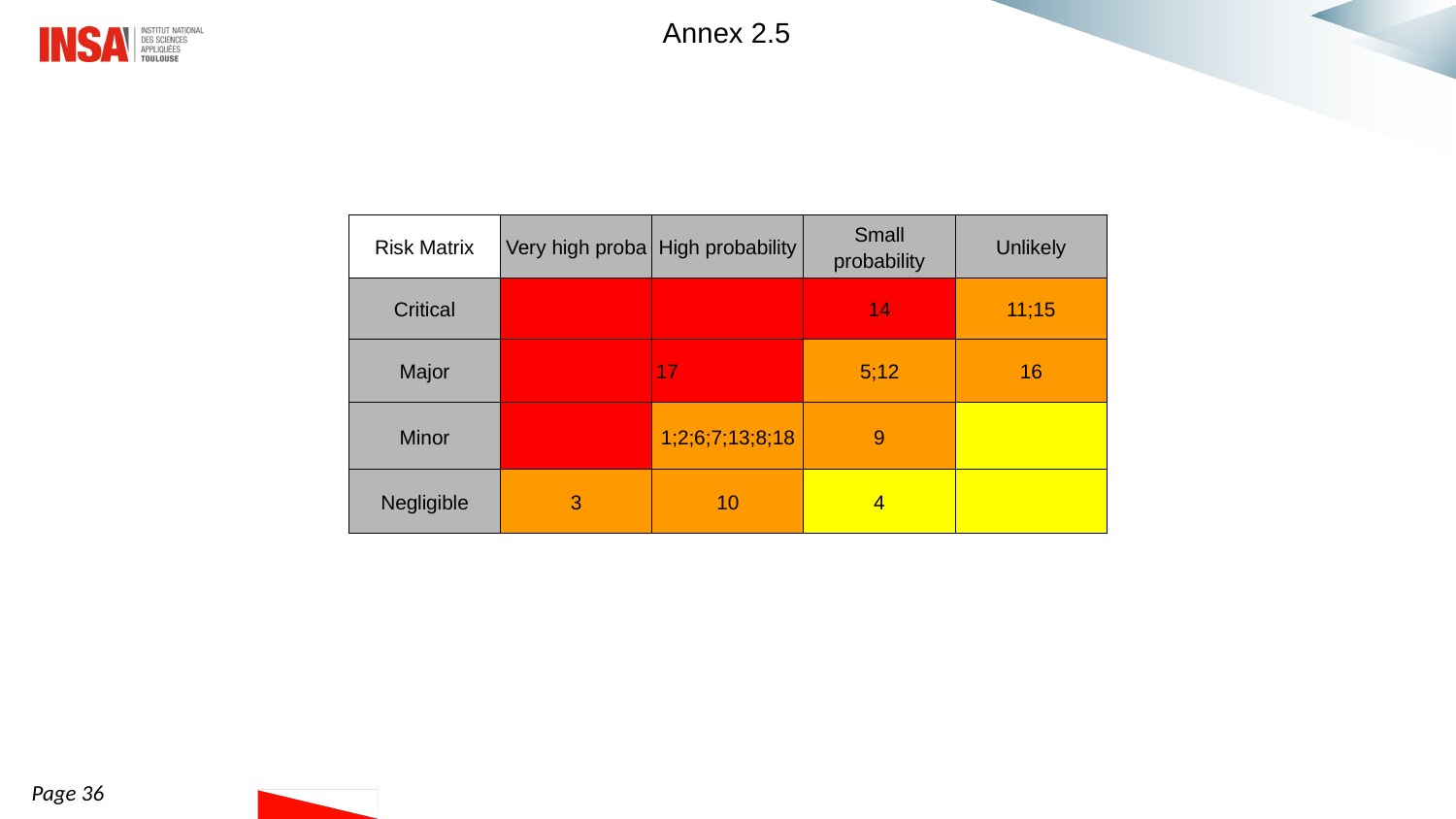

Annex 2.5
| Risk Matrix | Very high proba | High probability | Small probability | Unlikely |
| --- | --- | --- | --- | --- |
| Critical |  |  | 14 | 11;15 |
| Major |  | 17 | 5;12 | 16 |
| Minor |  | 1;2;6;7;13;8;18 | 9 |  |
| Negligible | 3 | 10 | 4 |  |
#